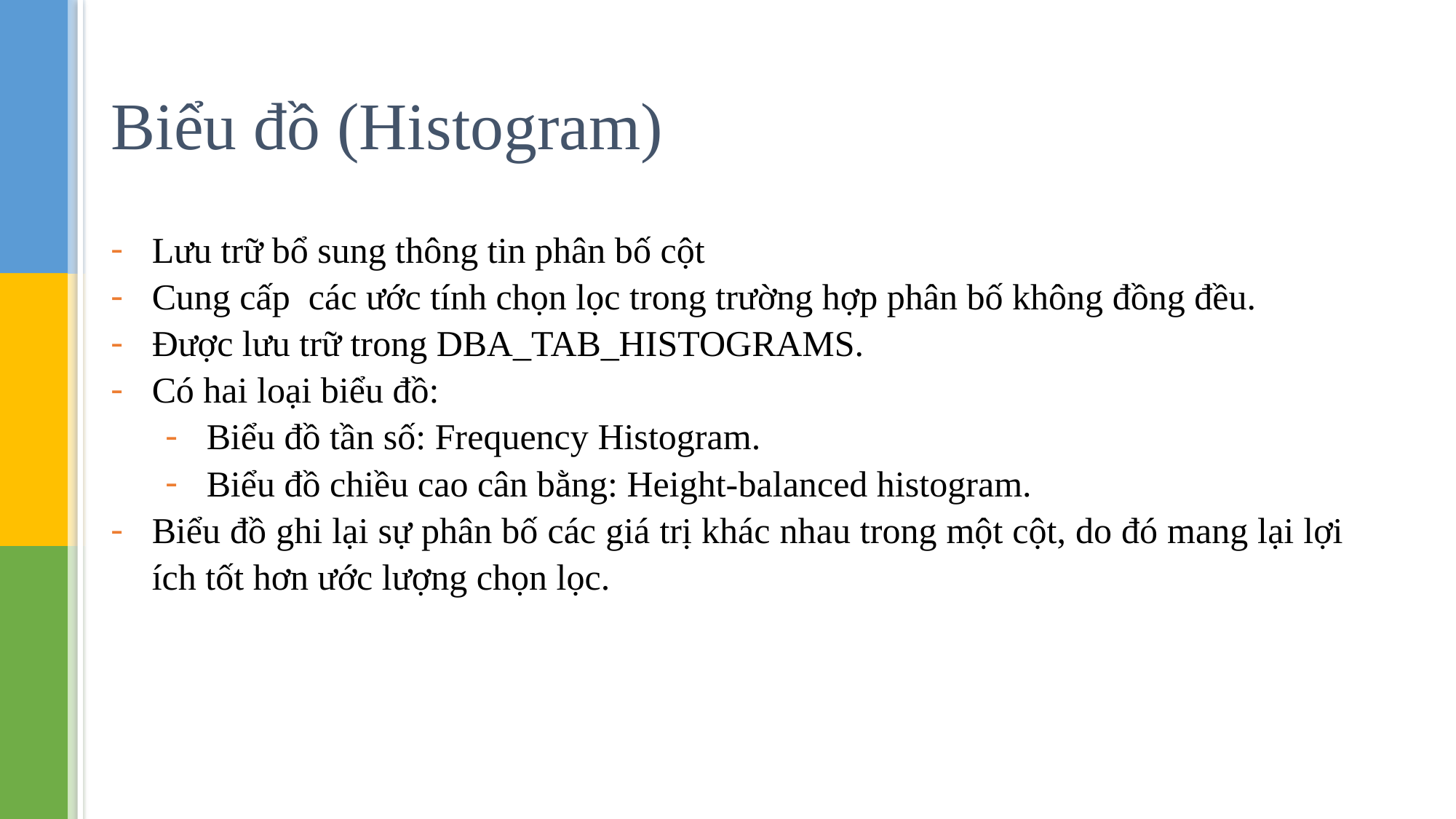

# Biểu đồ (Histogram)
Lưu trữ bổ sung thông tin phân bố cột
Cung cấp  các ước tính chọn lọc trong trường hợp phân bố không đồng đều.
Được lưu trữ trong DBA_TAB_HISTOGRAMS.
Có hai loại biểu đồ:
Biểu đồ tần số: Frequency Histogram.
Biểu đồ chiều cao cân bằng: Height-balanced histogram.
Biểu đồ ghi lại sự phân bố các giá trị khác nhau trong một cột, do đó mang lại lợi ích tốt hơn ước lượng chọn lọc.